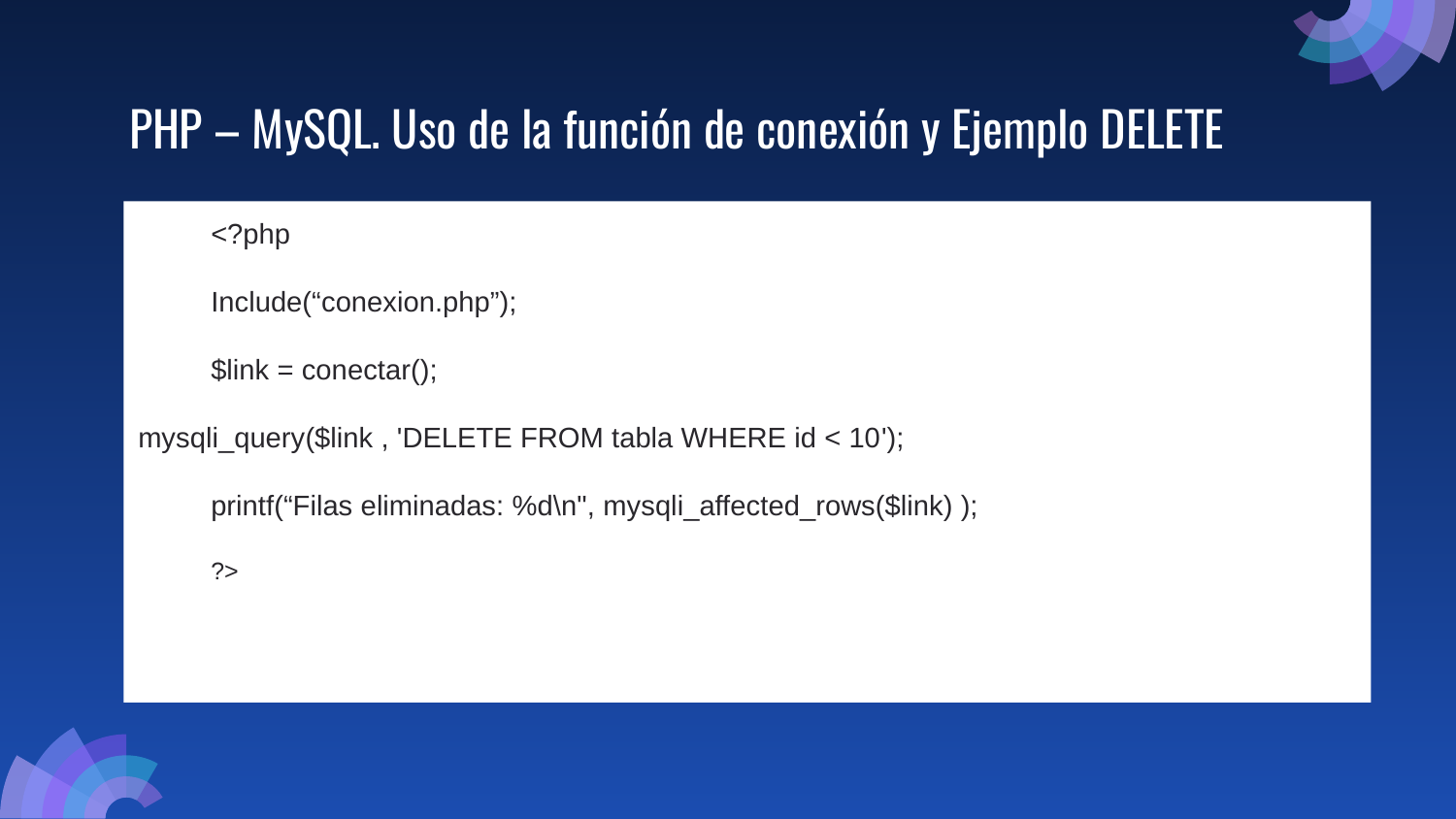

# PHP – MySQL. Uso de la función de conexión y Ejemplo DELETE
<?php

Include(“conexion.php”);

$link = conectar();

mysqli_query($link , 'DELETE FROM tabla WHERE id < 10');

printf(“Filas eliminadas: %d\n", mysqli_affected_rows($link) );

?>